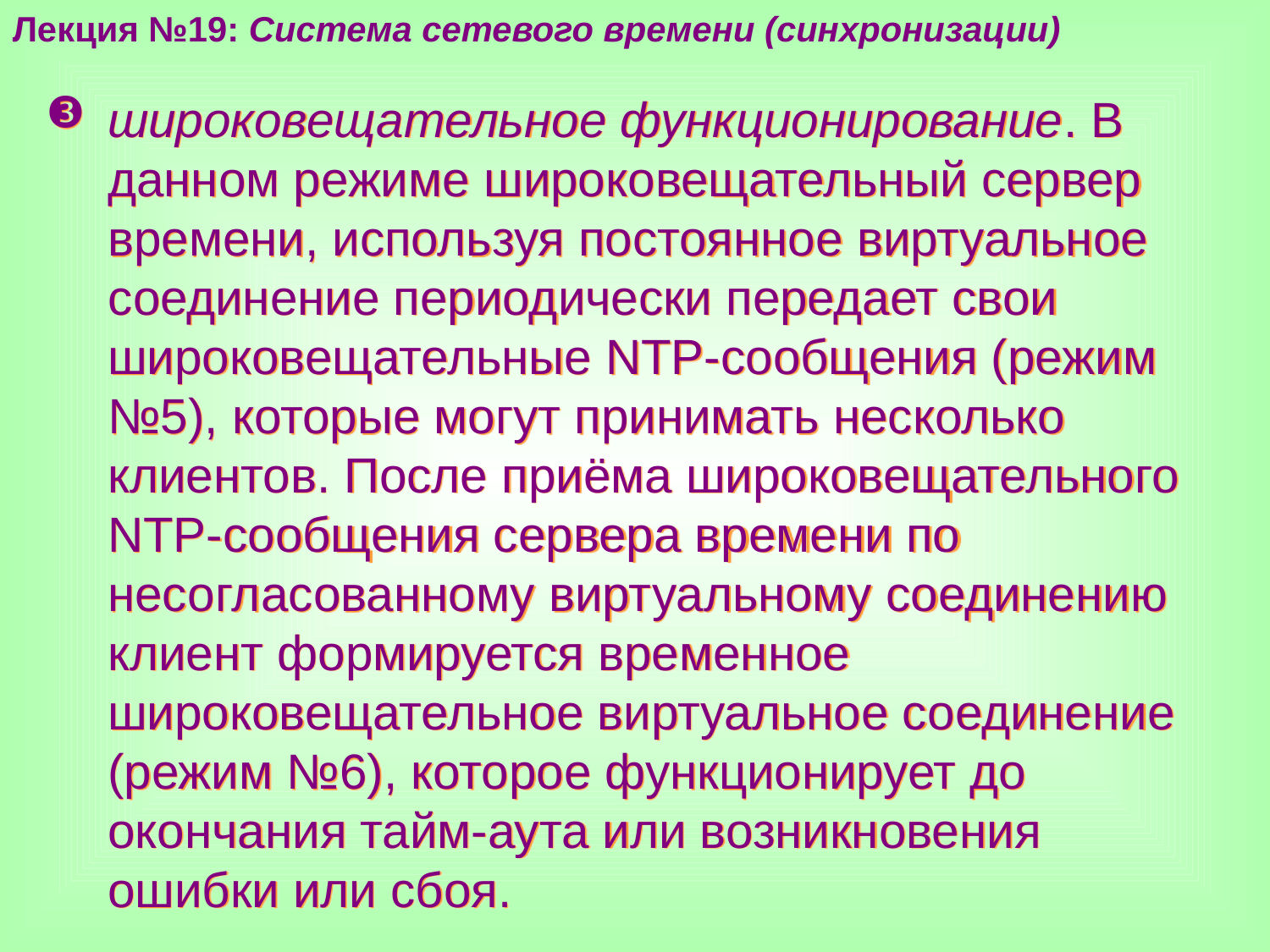

Лекция №19: Система сетевого времени (синхронизации)
широковещательное функционирование. В данном режиме широковещательный сервер времени, используя постоянное виртуальное соединение периодически передает свои широковещательные NTP-сообщения (режим №5), которые могут принимать несколько клиентов. После приёма широковещательного NTP-сообщения сервера времени по несогласованному виртуальному соединению клиент формируется временное широковещательное виртуальное соединение (режим №6), которое функционирует до окончания тайм-аута или возникновения ошибки или сбоя.